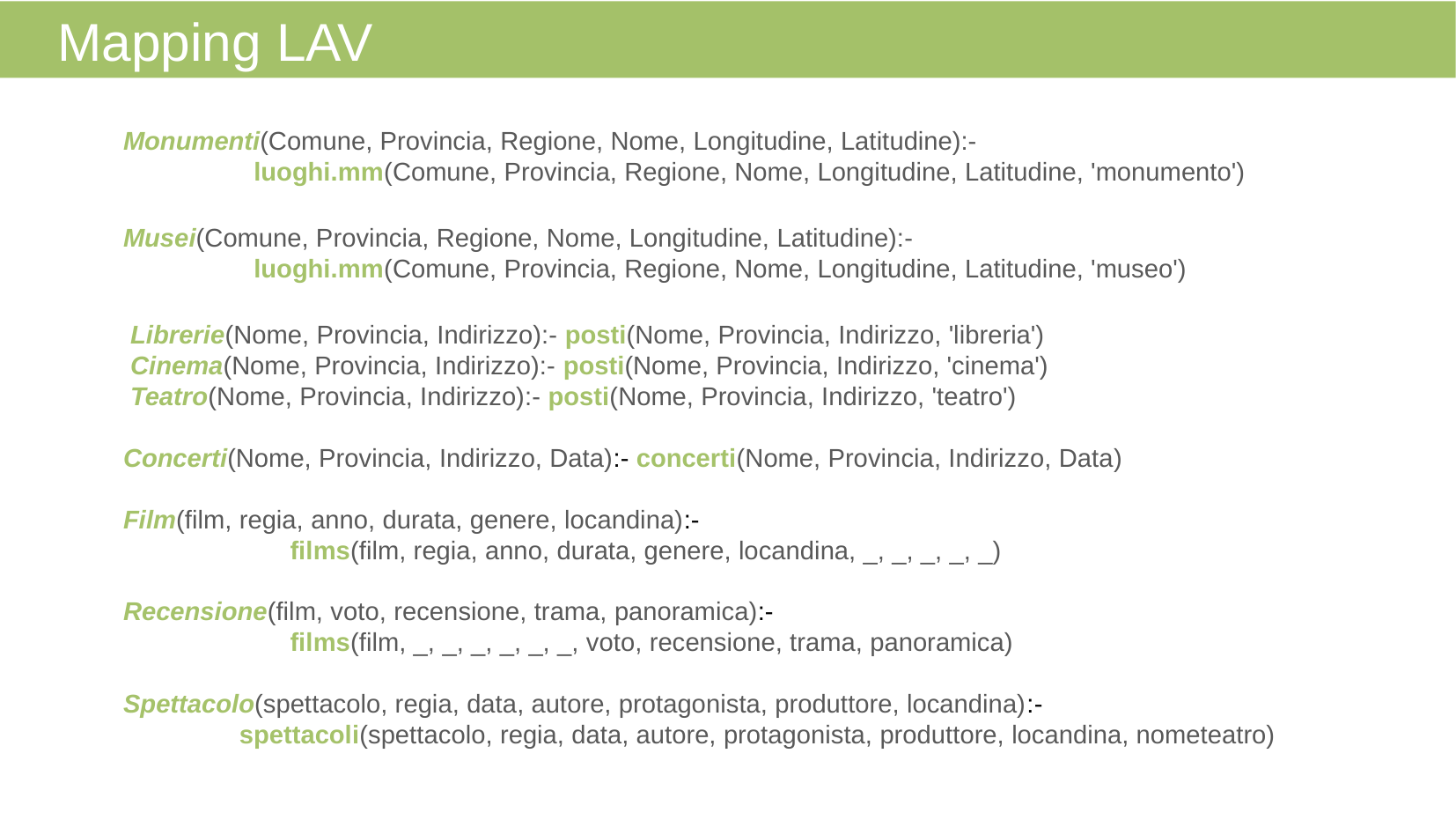

Mapping LAV
Monumenti(Comune, Provincia, Regione, Nome, Longitudine, Latitudine):-
                  luoghi.mm(Comune, Provincia, Regione, Nome, Longitudine, Latitudine, 'monumento')

Musei(Comune, Provincia, Regione, Nome, Longitudine, Latitudine):-
                  luoghi.mm(Comune, Provincia, Regione, Nome, Longitudine, Latitudine, 'museo')

 Librerie(Nome, Provincia, Indirizzo):- posti(Nome, Provincia, Indirizzo, 'libreria')
 Cinema(Nome, Provincia, Indirizzo):- posti(Nome, Provincia, Indirizzo, 'cinema')
 Teatro(Nome, Provincia, Indirizzo):- posti(Nome, Provincia, Indirizzo, 'teatro')

Concerti(Nome, Provincia, Indirizzo, Data):- concerti(Nome, Provincia, Indirizzo, Data)

Film(film, regia, anno, durata, genere, locandina):-
                       films(film, regia, anno, durata, genere, locandina, _, _, _, _, _)

Recensione(film, voto, recensione, trama, panoramica):-
                       films(film, _, _, _, _, _, _, voto, recensione, trama, panoramica)

Spettacolo(spettacolo, regia, data, autore, protagonista, produttore, locandina):-
                spettacoli(spettacolo, regia, data, autore, protagonista, produttore, locandina, nometeatro)